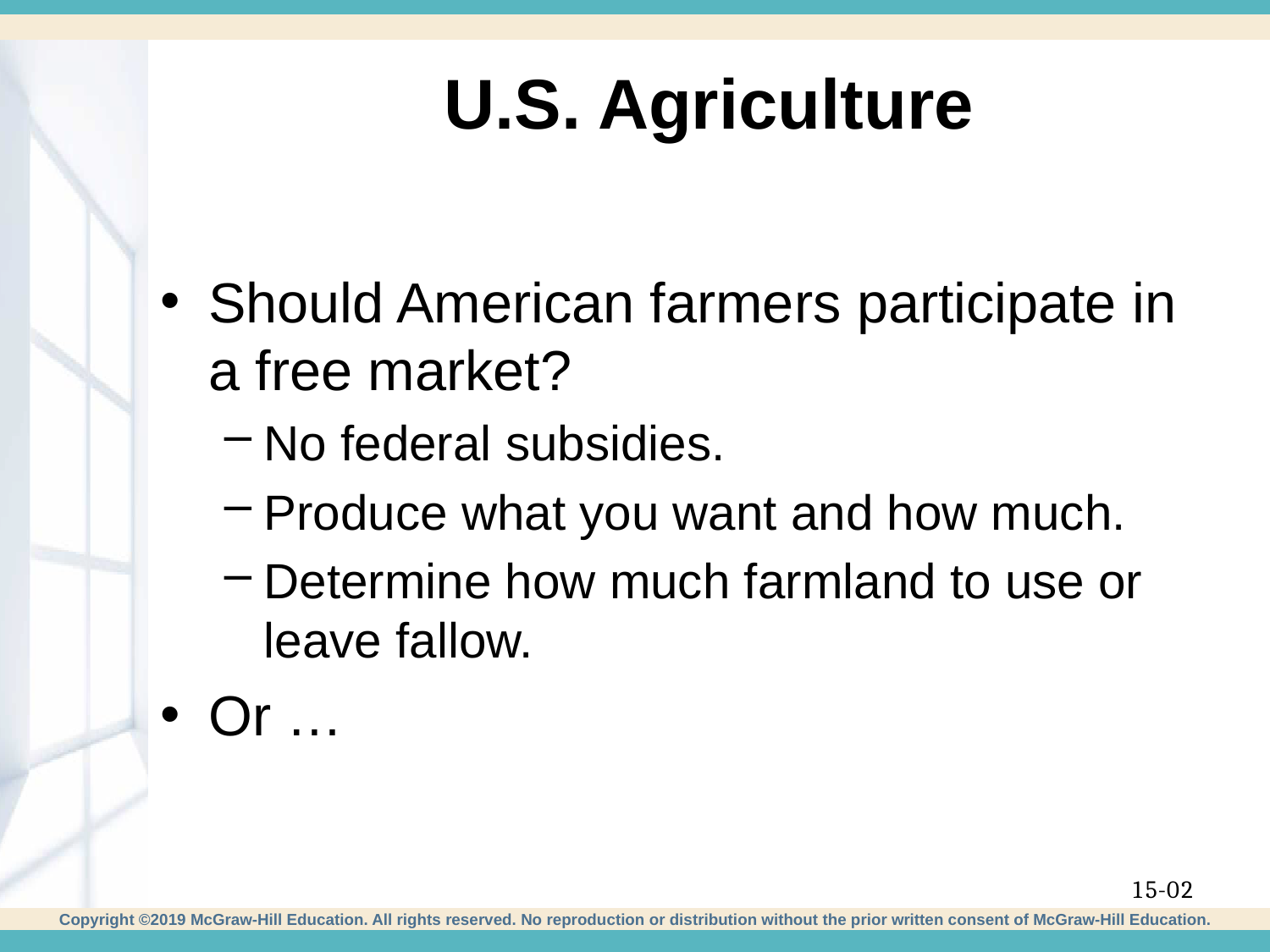

# U.S. Agriculture
Should American farmers participate in a free market?
No federal subsidies.
Produce what you want and how much.
Determine how much farmland to use or leave fallow.
Or …
15-02